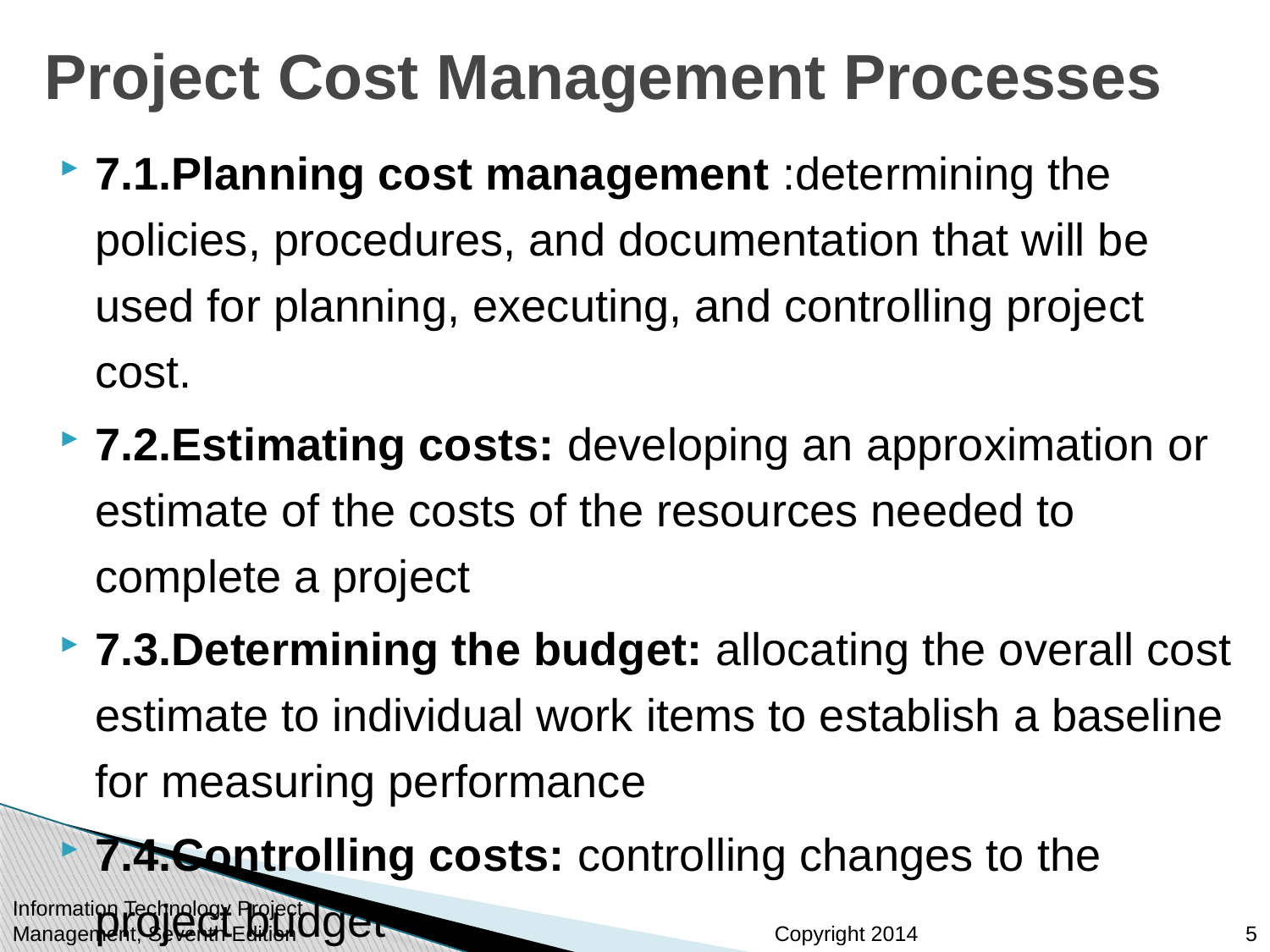

# Project Cost Management Processes
7.1.Planning cost management :determining the policies, procedures, and documentation that will be used for planning, executing, and controlling project cost.
7.2.Estimating costs: developing an approximation or estimate of the costs of the resources needed to complete a project
7.3.Determining the budget: allocating the overall cost estimate to individual work items to establish a baseline for measuring performance
7.4.Controlling costs: controlling changes to the project budget
Information Technology Project Management, Seventh Edition
5